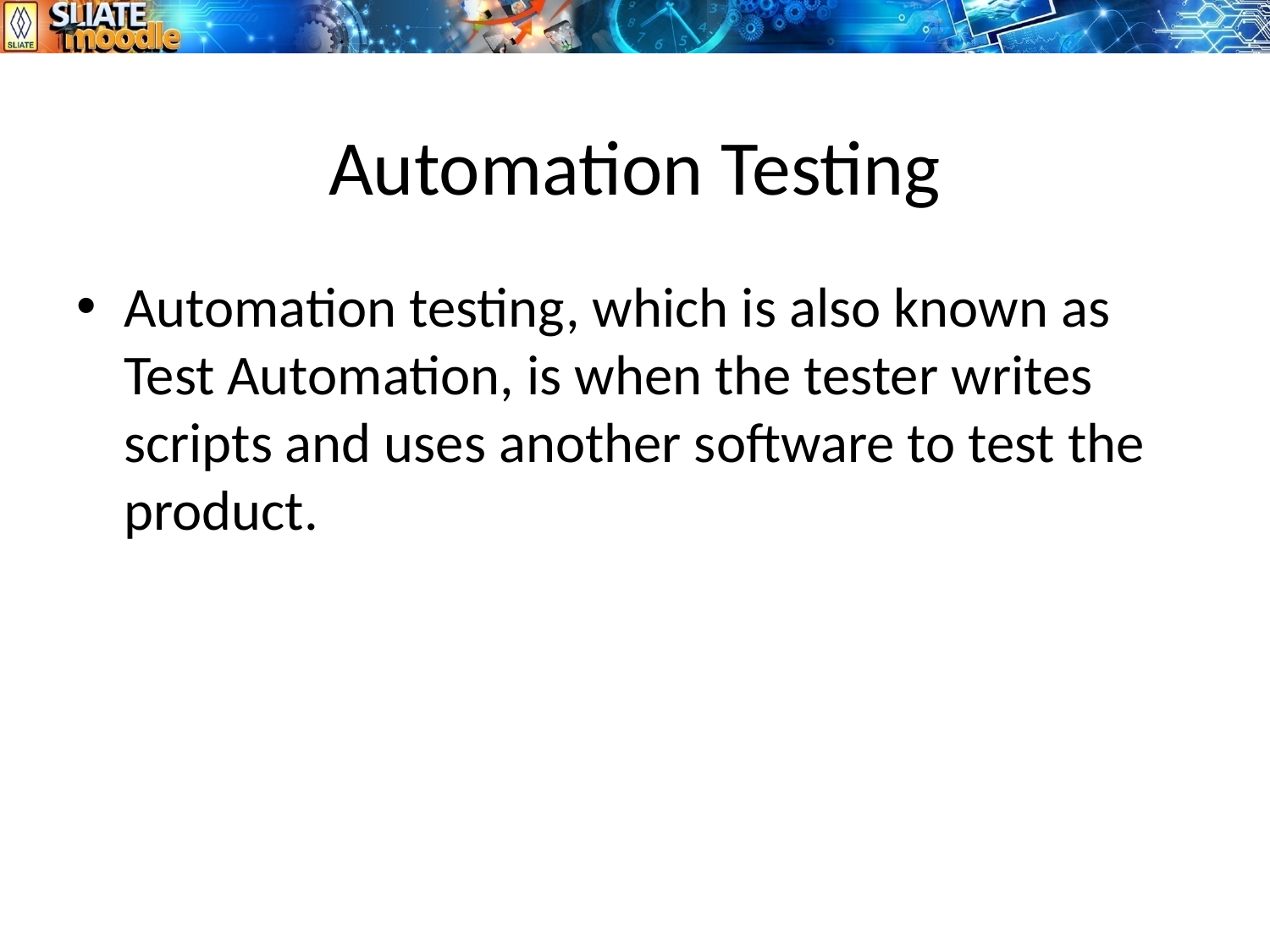

# Automation Testing
Automation testing, which is also known as Test Automation, is when the tester writes scripts and uses another software to test the product.